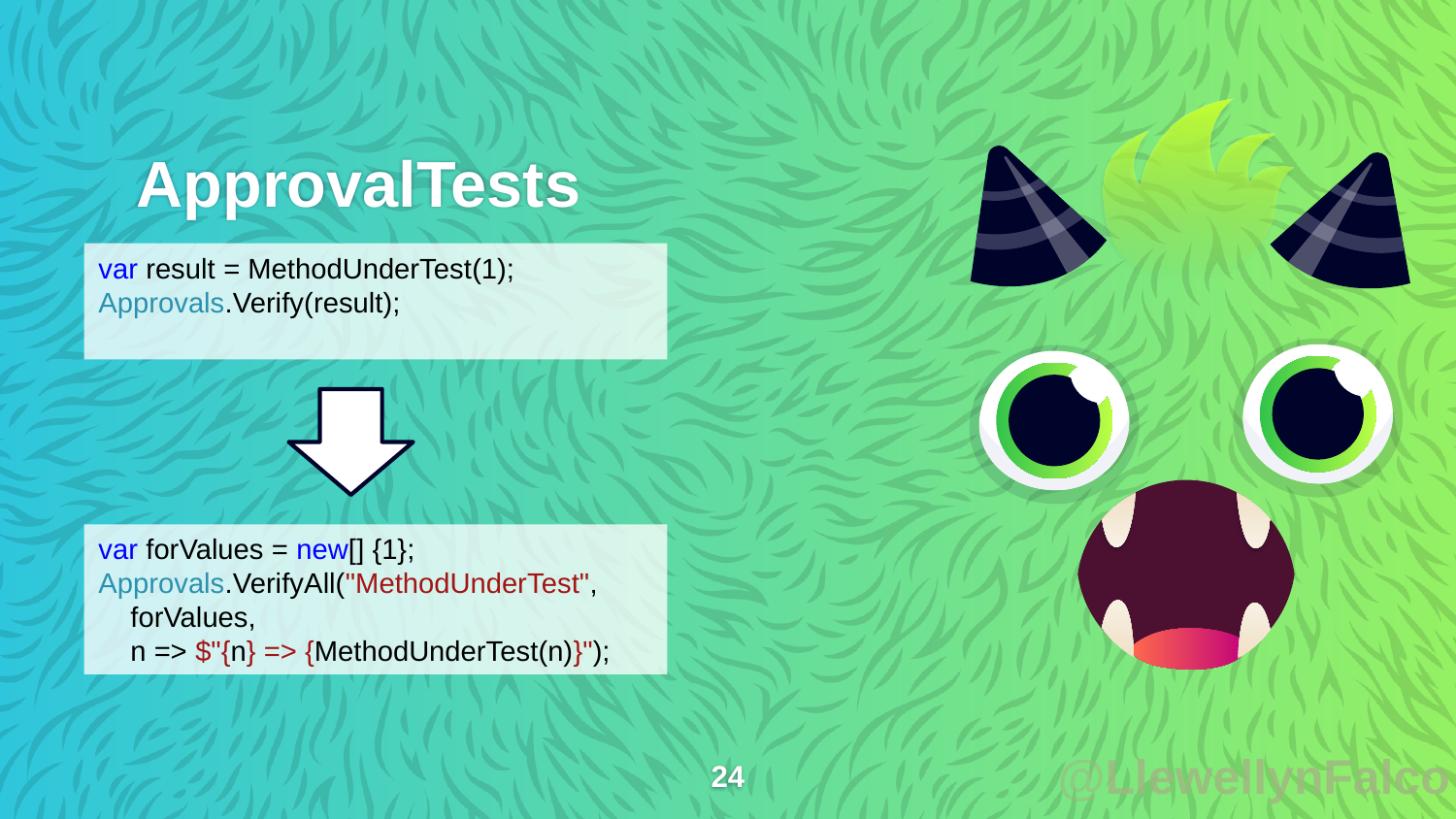

# ApprovalTests
var result = MethodUnderTest(1);
Approvals.Verify(result);

var forValues = new[] {1};
Approvals.VerifyAll("MethodUnderTest",
    forValues,
    n => $"{n} => {MethodUnderTest(n)}");
24